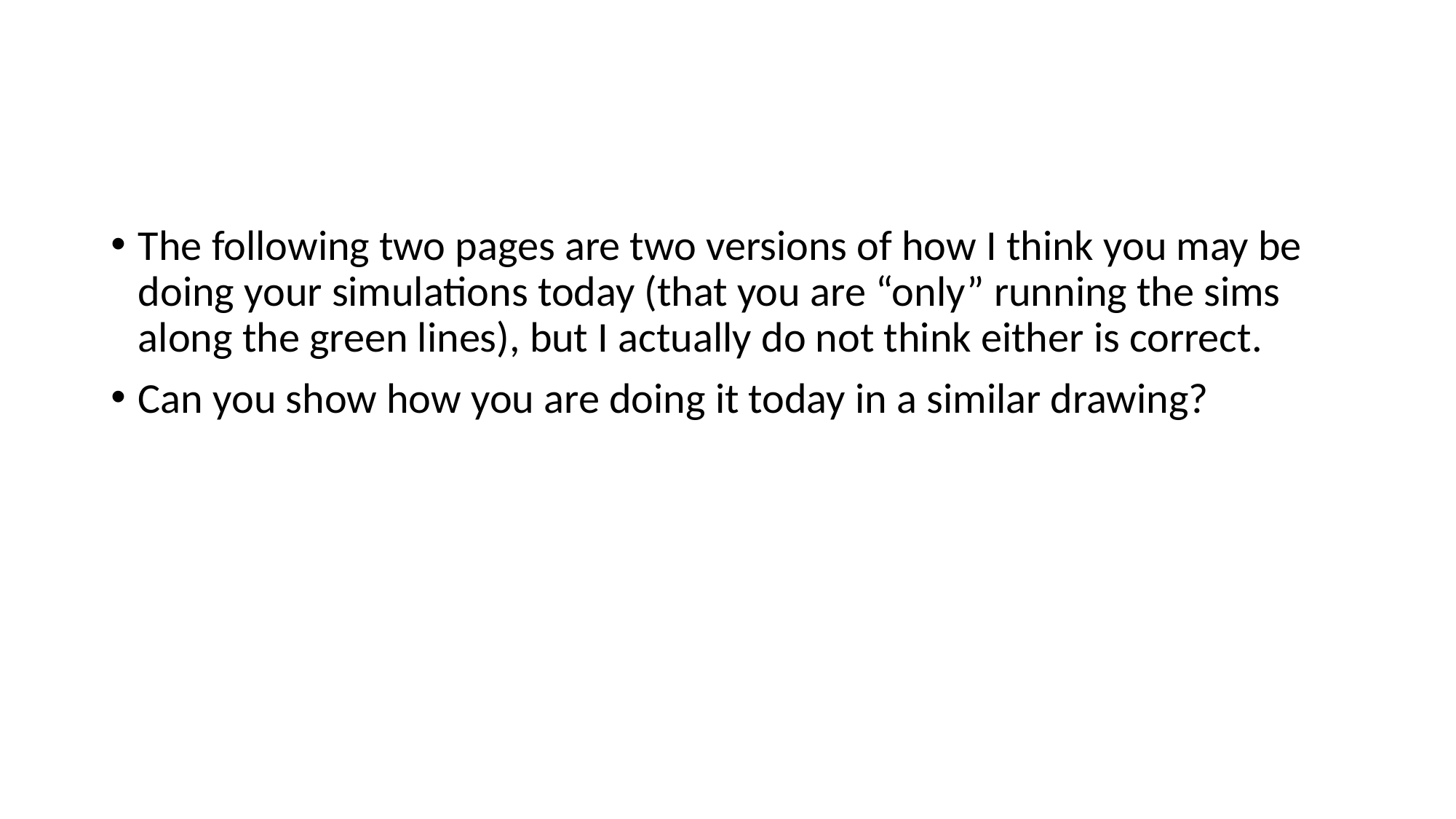

#
The following two pages are two versions of how I think you may be doing your simulations today (that you are “only” running the sims along the green lines), but I actually do not think either is correct.
Can you show how you are doing it today in a similar drawing?